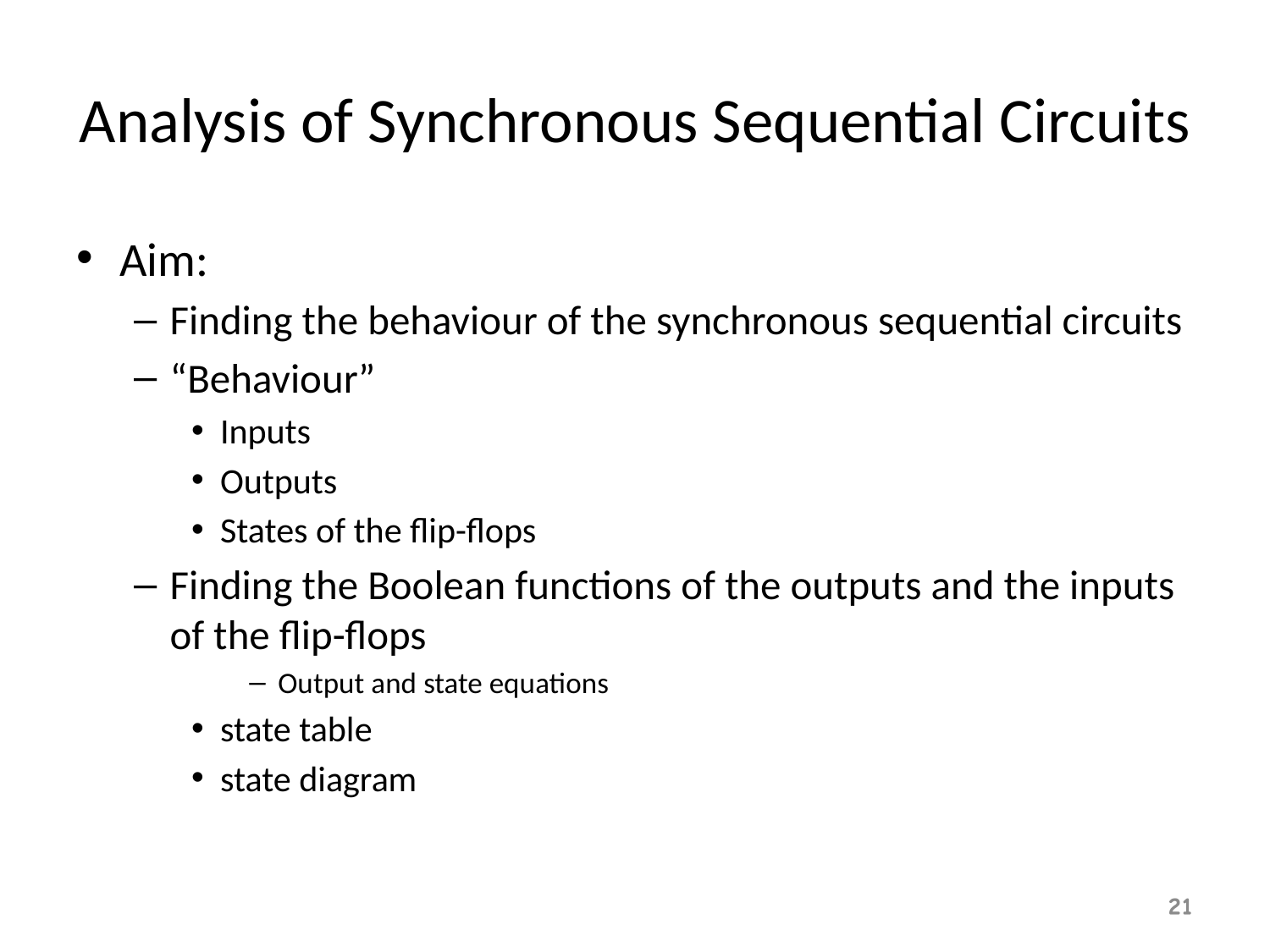

# Analysis of Synchronous Sequential Circuits
Aim:
Finding the behaviour of the synchronous sequential circuits
“Behaviour”
Inputs
Outputs
States of the flip-flops
Finding the Boolean functions of the outputs and the inputs of the flip-flops
Output and state equations
state table
state diagram
21